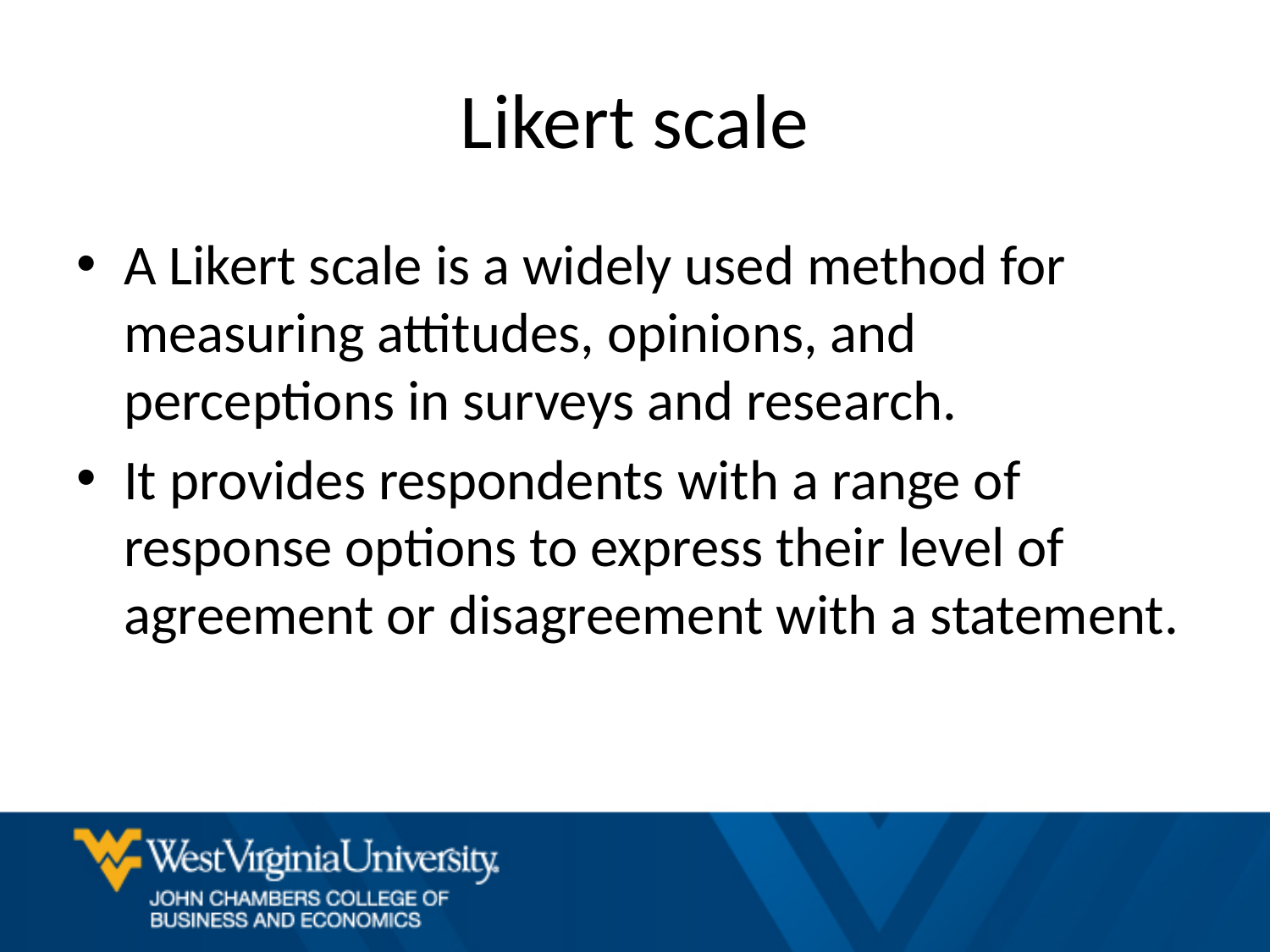

# Likert scale
A Likert scale is a widely used method for measuring attitudes, opinions, and perceptions in surveys and research.
It provides respondents with a range of response options to express their level of agreement or disagreement with a statement.